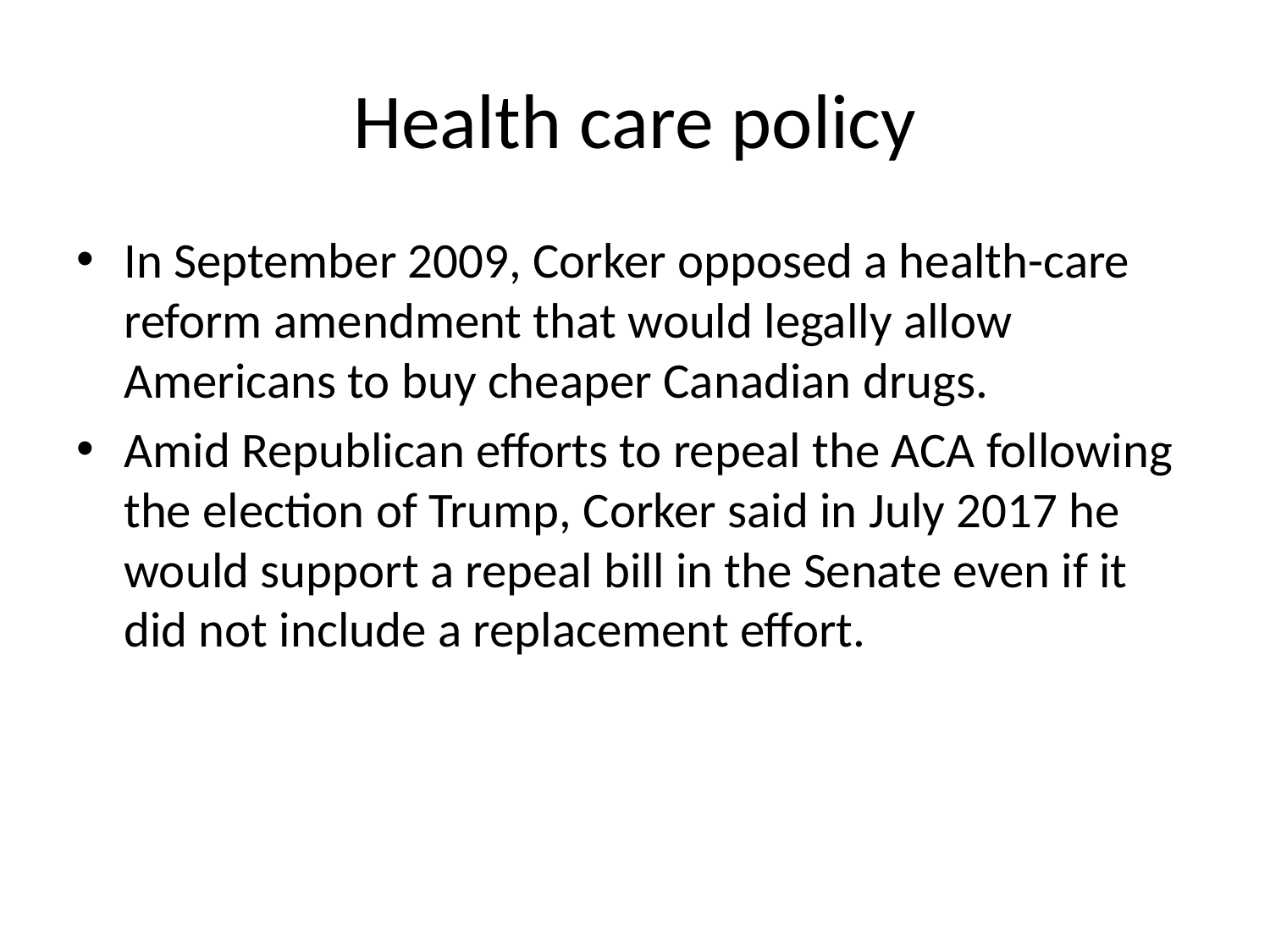

# Health care policy
In September 2009, Corker opposed a health-care reform amendment that would legally allow Americans to buy cheaper Canadian drugs.
Amid Republican efforts to repeal the ACA following the election of Trump, Corker said in July 2017 he would support a repeal bill in the Senate even if it did not include a replacement effort.